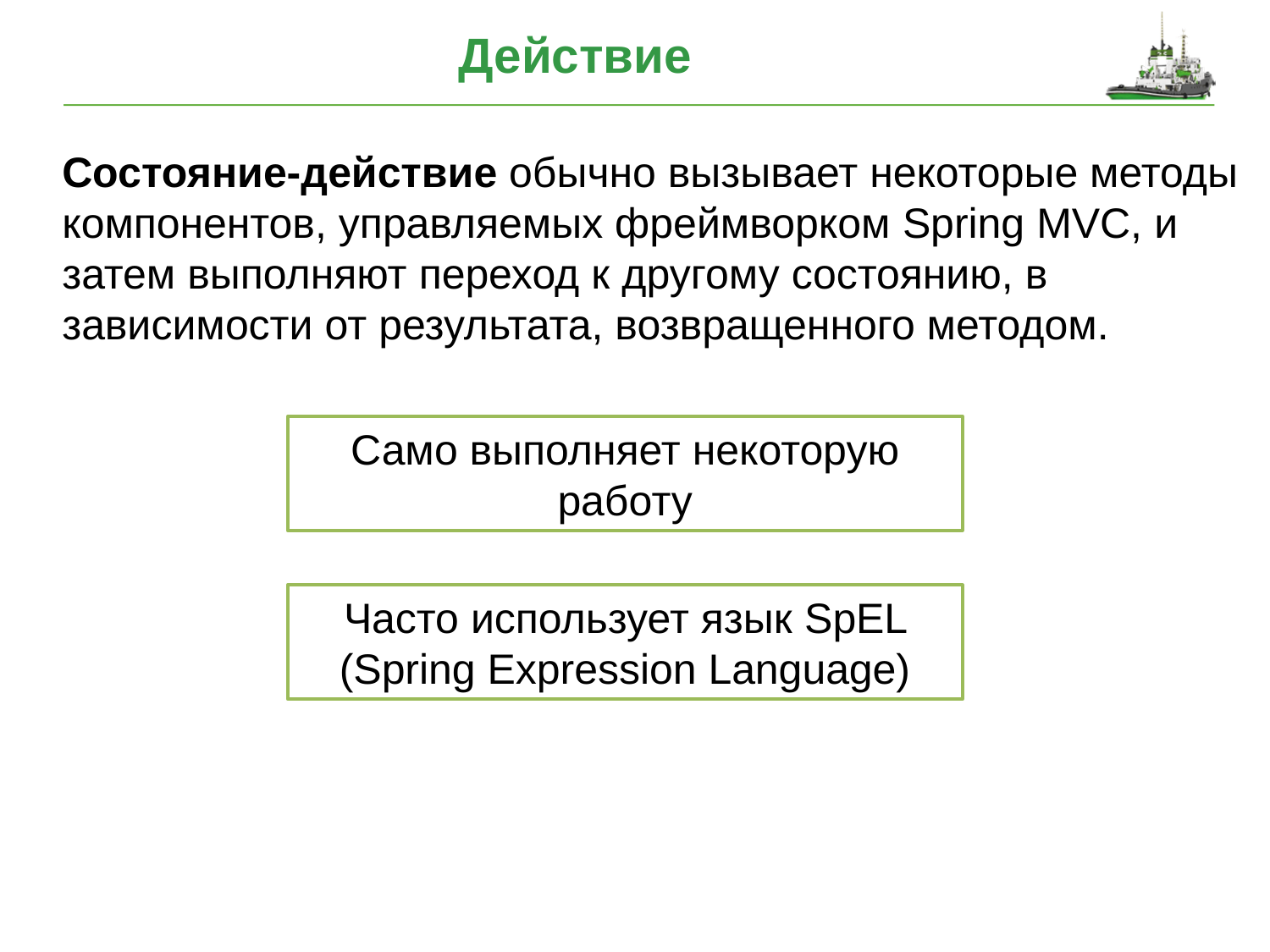

# Действие
Состояние-действие обычно вызывает некоторые методы компонентов, управляемых фреймворком Spring MVC, и затем выполняют переход к другому состоянию, в зависимости от результата, возвращенного методом.
Само выполняет некоторую работу
Часто использует язык SpEL (Spring Expression Language)